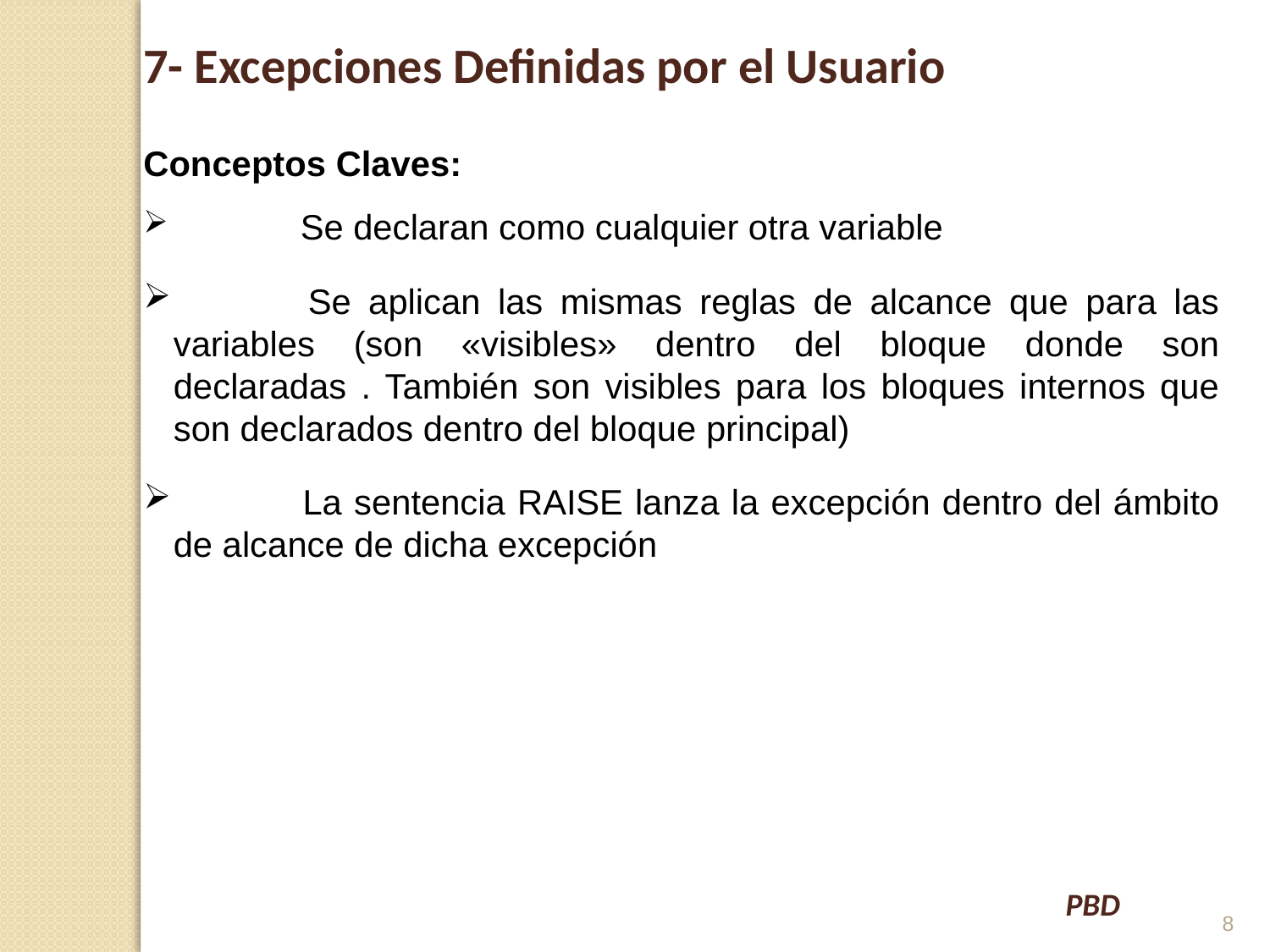

7- Excepciones Definidas por el Usuario
Conceptos Claves:
 	Se declaran como cualquier otra variable
 	Se aplican las mismas reglas de alcance que para las variables (son «visibles» dentro del bloque donde son declaradas . También son visibles para los bloques internos que son declarados dentro del bloque principal)
 	La sentencia RAISE lanza la excepción dentro del ámbito de alcance de dicha excepción
8
PBD